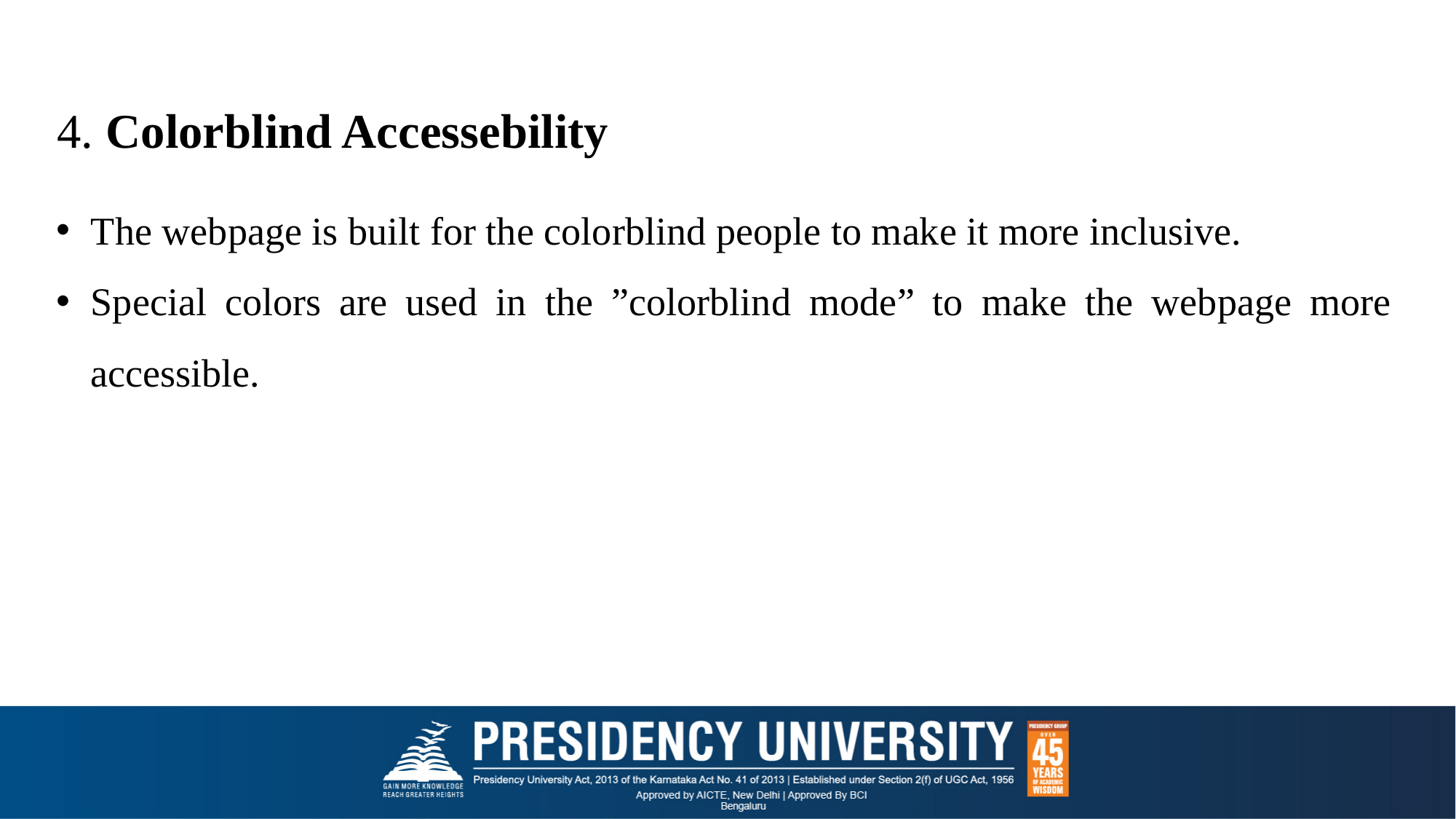

4. Colorblind Accessebility

The webpage is built for the colorblind people to make it more inclusive.
Special colors are used in the ”colorblind mode” to make the webpage more accessible.